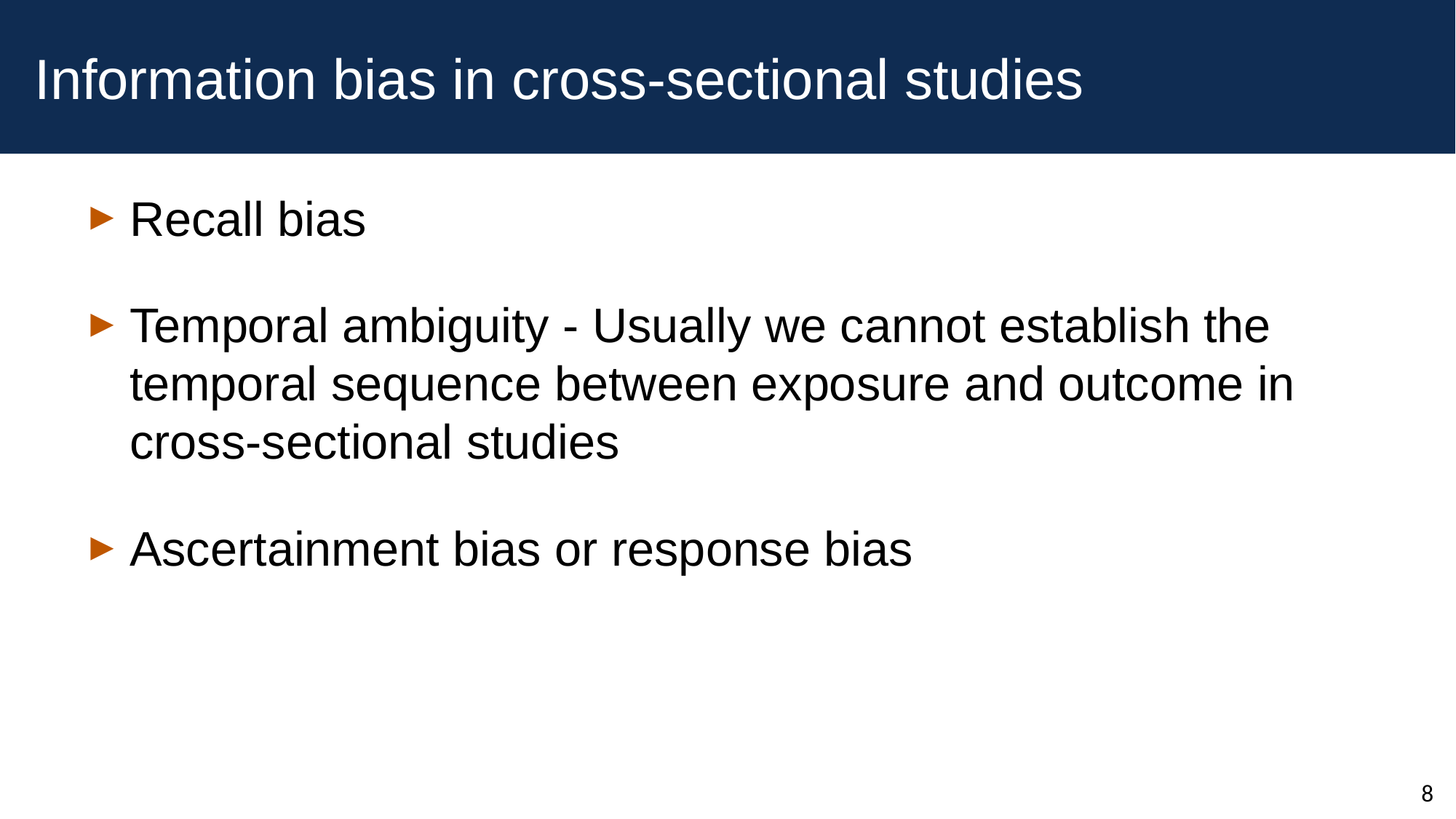

# Information bias in cross-sectional studies
Recall bias
Temporal ambiguity - Usually we cannot establish the temporal sequence between exposure and outcome in cross-sectional studies
Ascertainment bias or response bias